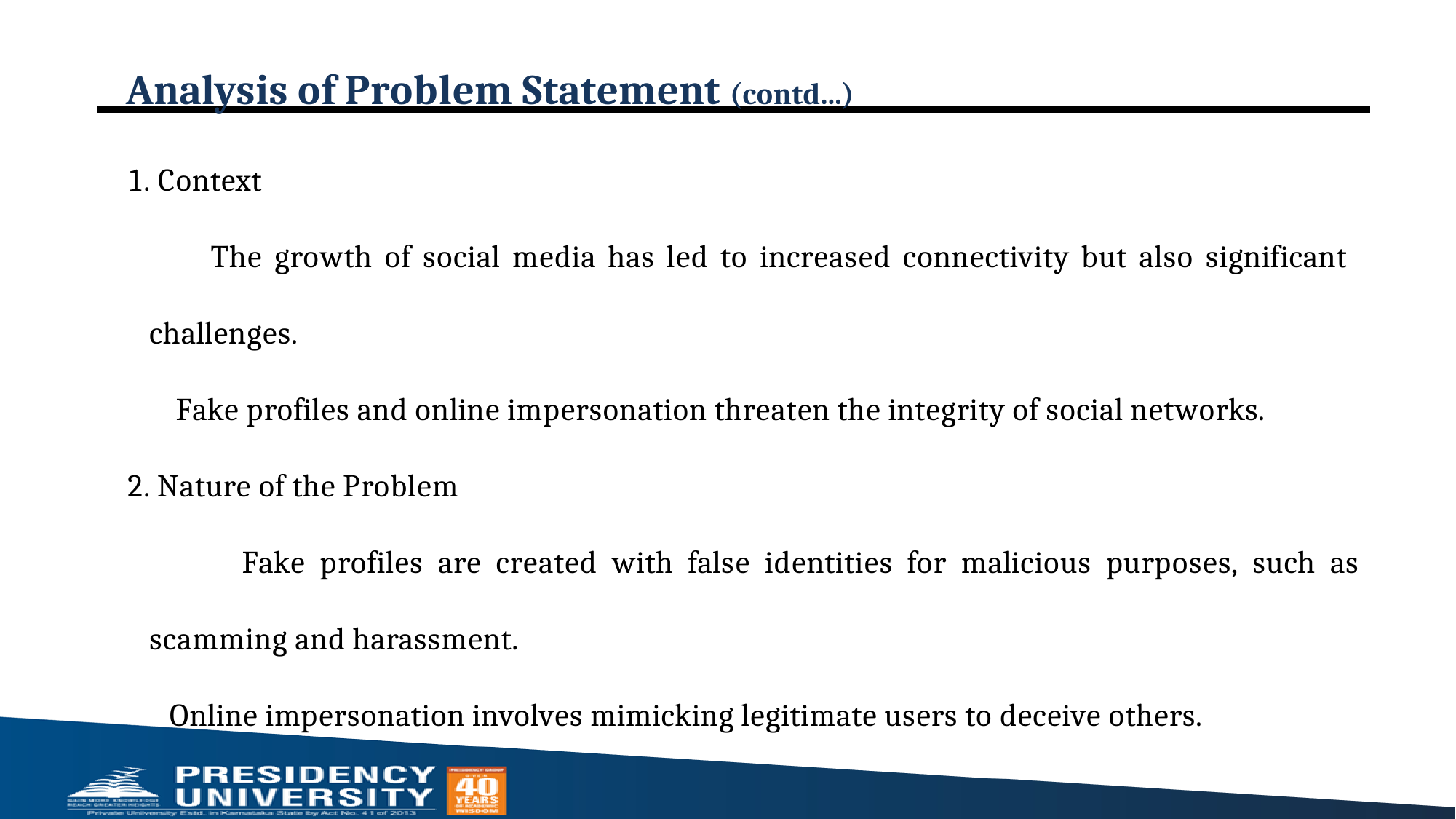

# Analysis of Problem Statement (contd...)
1. Context
       The growth of social media has led to increased connectivity but also significant  challenges.
       Fake profiles and online impersonation threaten the integrity of social networks.
2. Nature of the Problem
        Fake profiles are created with false identities for malicious purposes, such as scamming and harassment.
      Online impersonation involves mimicking legitimate users to deceive others.